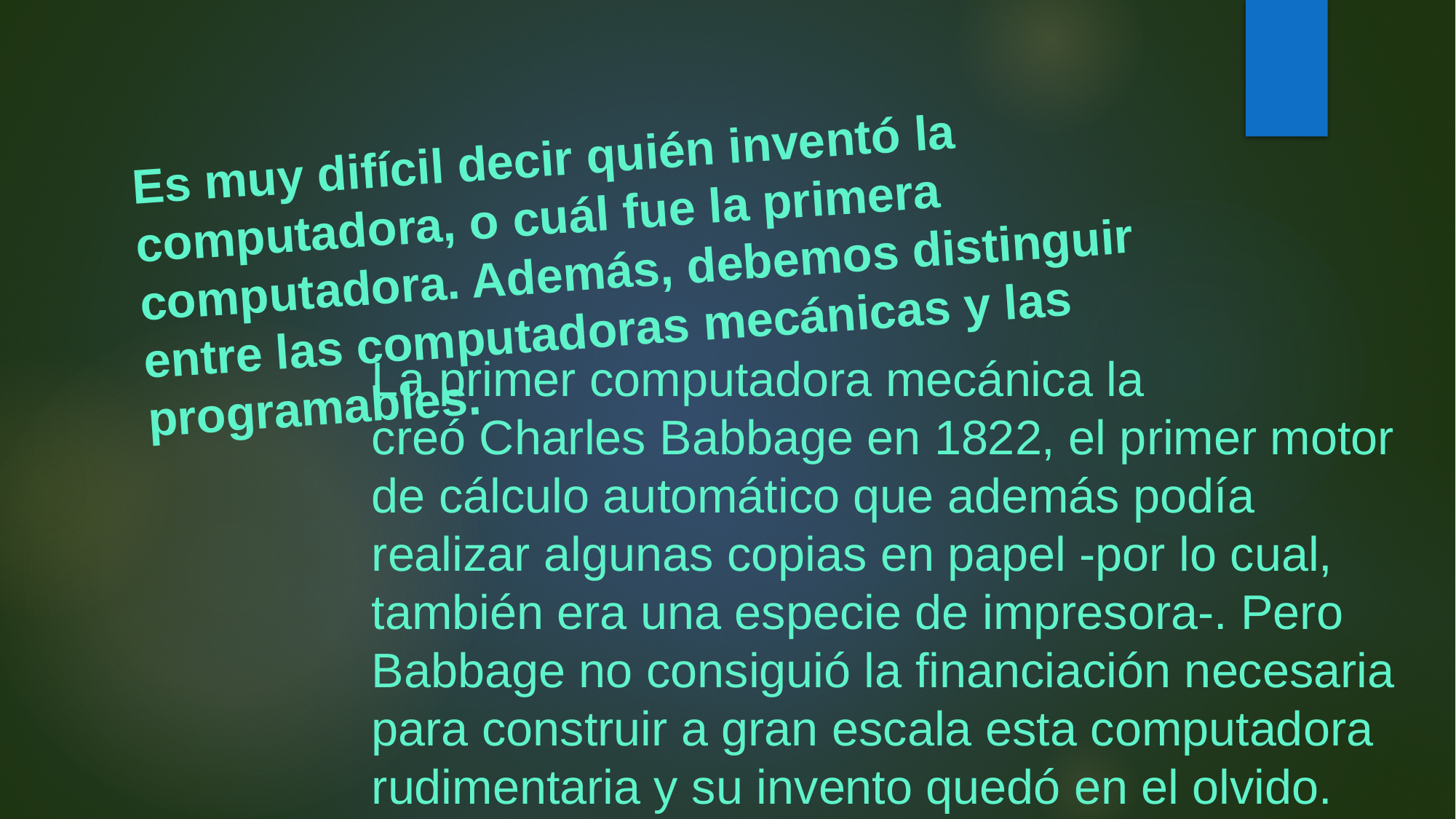

# Es muy difícil decir quién inventó la computadora, o cuál fue la primera computadora. Además, debemos distinguir entre las computadoras mecánicas y las programables.
La primer computadora mecánica la creó Charles Babbage en 1822, el primer motor de cálculo automático que además podía realizar algunas copias en papel -por lo cual, también era una especie de impresora-. Pero Babbage no consiguió la financiación necesaria para construir a gran escala esta computadora rudimentaria y su invento quedó en el olvido.